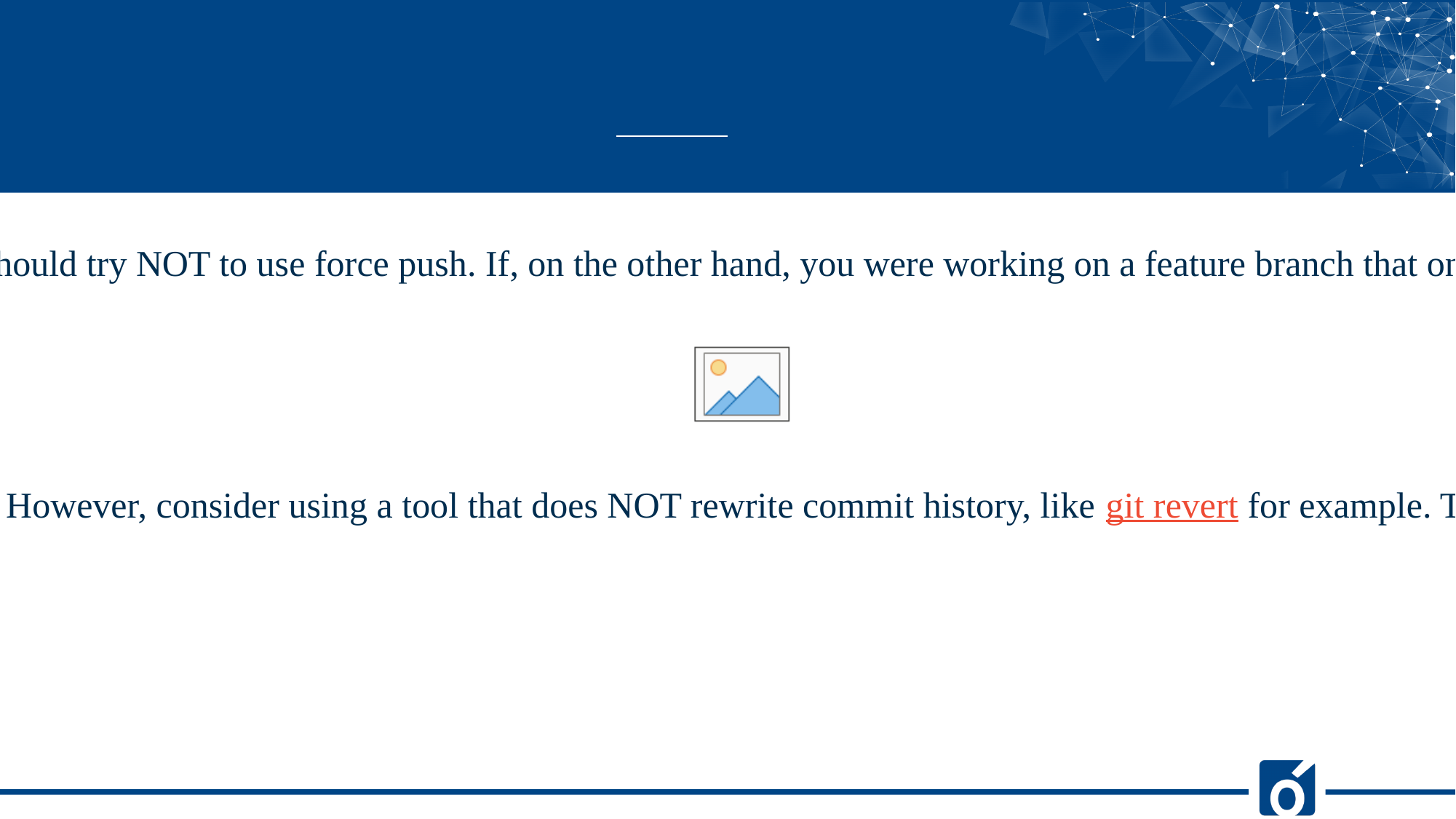

Don't use it on shared history
Whenever you have pushed commits to a remote branch that is shared with your team, you should try NOT to use force push. If, on the other hand, you were working on a feature branch that only you yourself are using, then of course feel free to step on the gas and use the --force option.
Consider using git revert instead
The basic need for a tool to correct a mistake that you've already pushed, of course, remains. However, consider using a tool that does NOT rewrite commit history, like git revert for example. This provides a much less obtrusive way to undo a mistake.